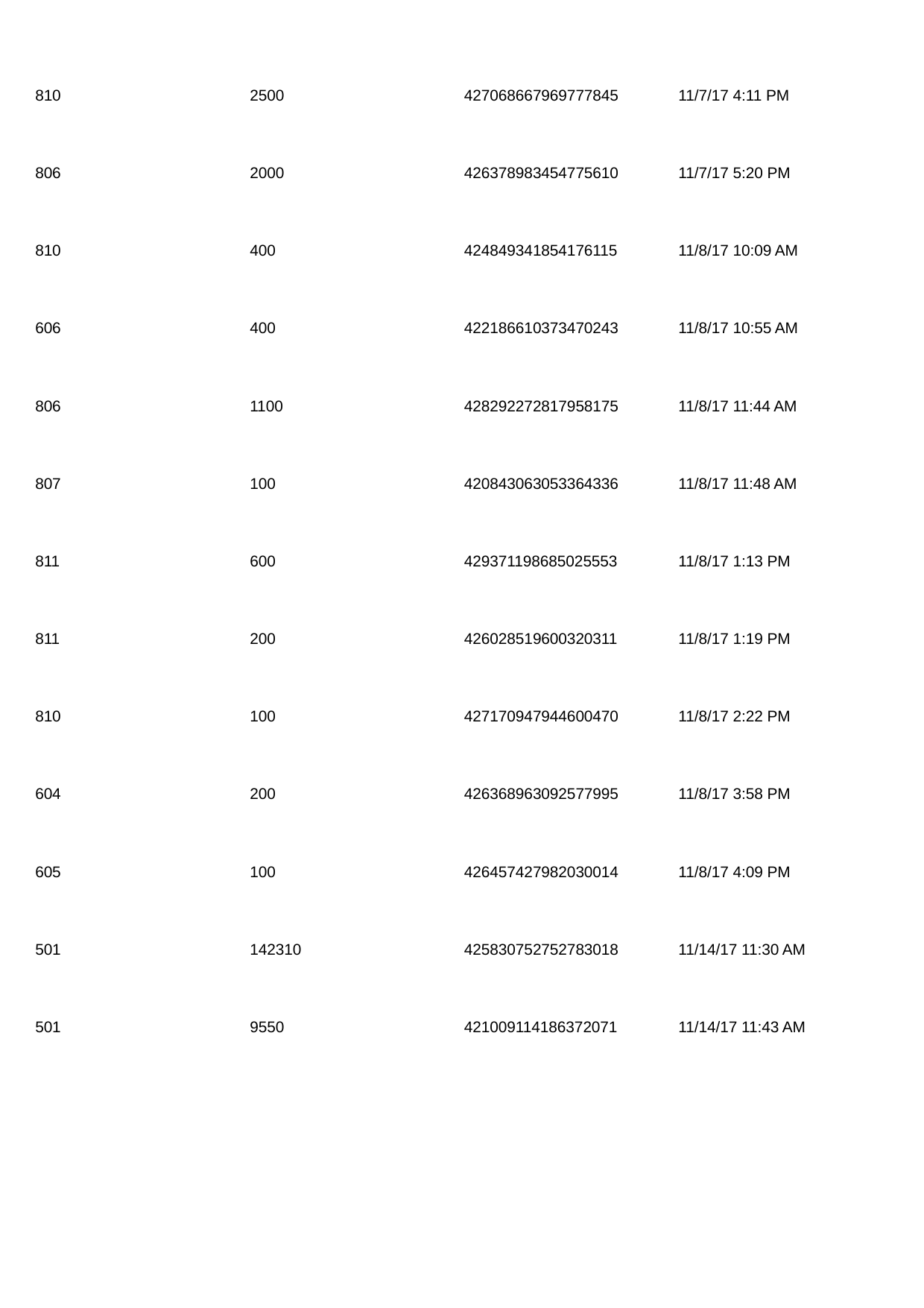

810
2500
427068667969777845
11/7/17 4:11 PM
 806
2000
426378983454775610
11/7/17 5:20 PM
 810
400
424849341854176115
11/8/17 10:09 AM
 606
400
422186610373470243
11/8/17 10:55 AM
 806
1100
428292272817958175
11/8/17 11:44 AM
 807
100
420843063053364336
11/8/17 11:48 AM
 811
600
429371198685025553
11/8/17 1:13 PM
 811
200
426028519600320311
11/8/17 1:19 PM
 810
100
427170947944600470
11/8/17 2:22 PM
 604
200
426368963092577995
11/8/17 3:58 PM
 605
100
426457427982030014
11/8/17 4:09 PM
 501
142310
425830752752783018
11/14/17 11:30 AM
 501
9550
421009114186372071
11/14/17 11:43 AM